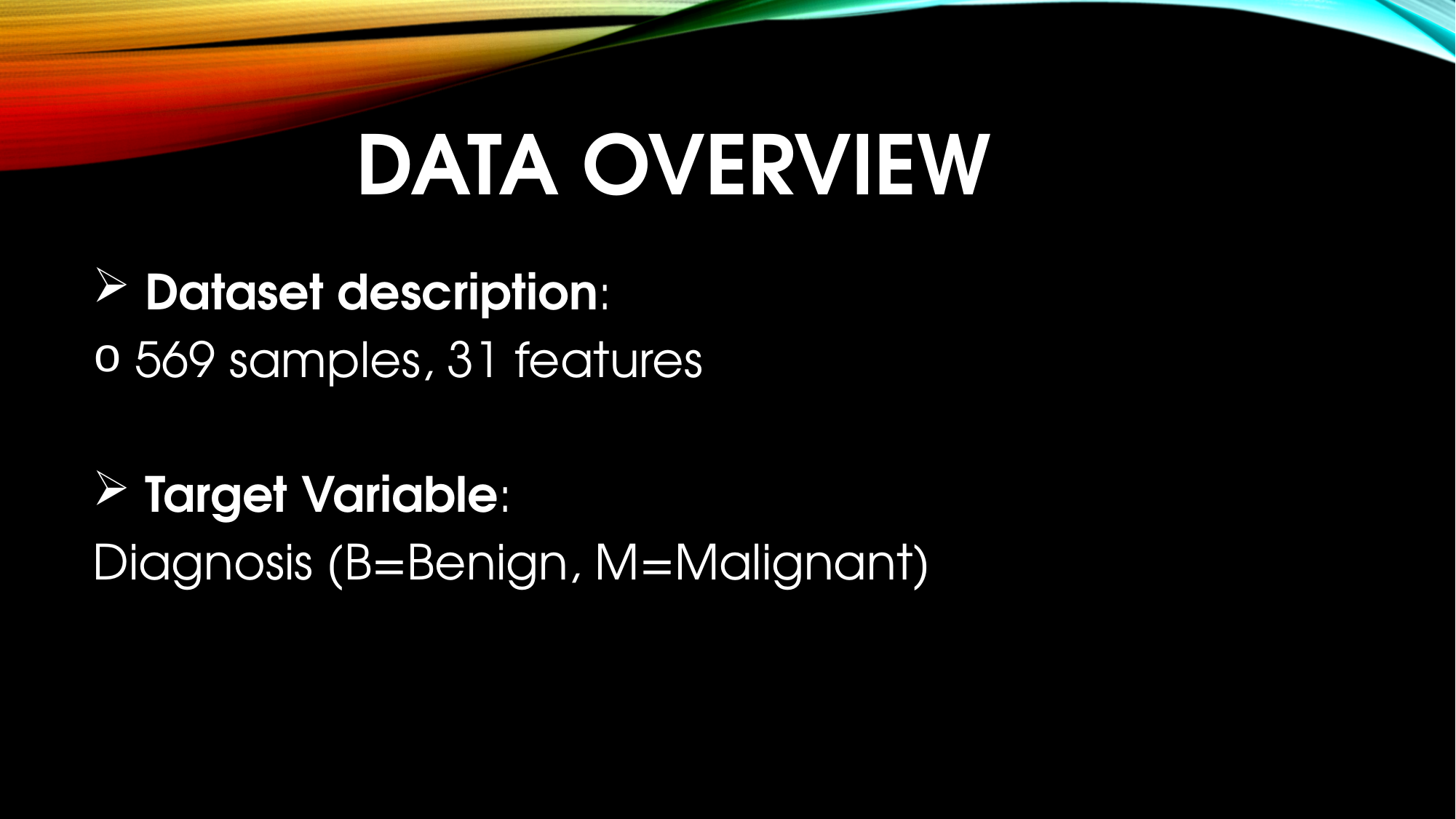

# DATA OVERVIEW
 Dataset description:
 569 samples, 31 features

 Target Variable:
Diagnosis (B=Benign, M=Malignant)